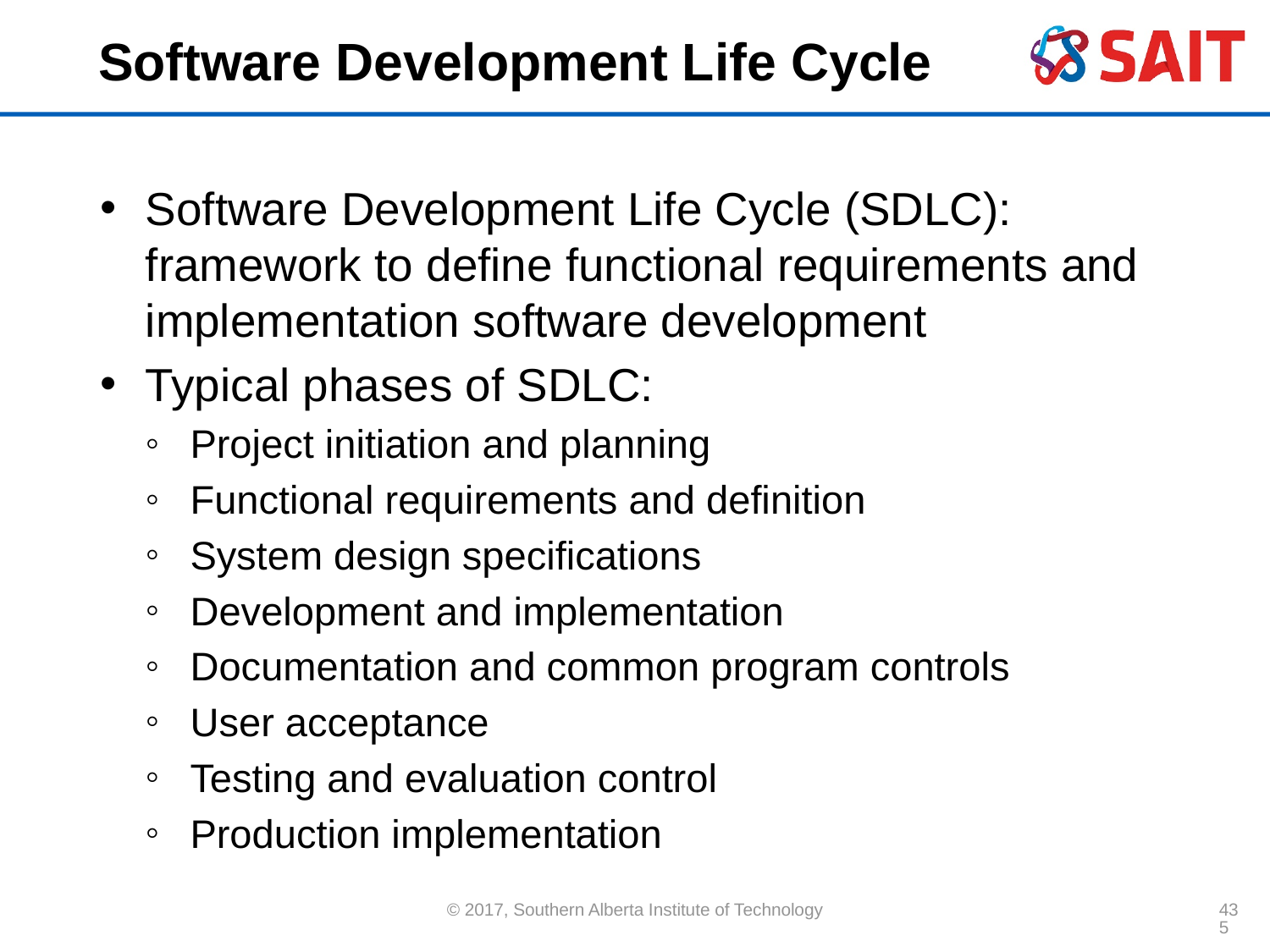

# Software Development Life Cycle
Software Development Life Cycle (SDLC): framework to define functional requirements and implementation software development
Typical phases of SDLC:
Project initiation and planning
Functional requirements and definition
System design specifications
Development and implementation
Documentation and common program controls
User acceptance
Testing and evaluation control
Production implementation